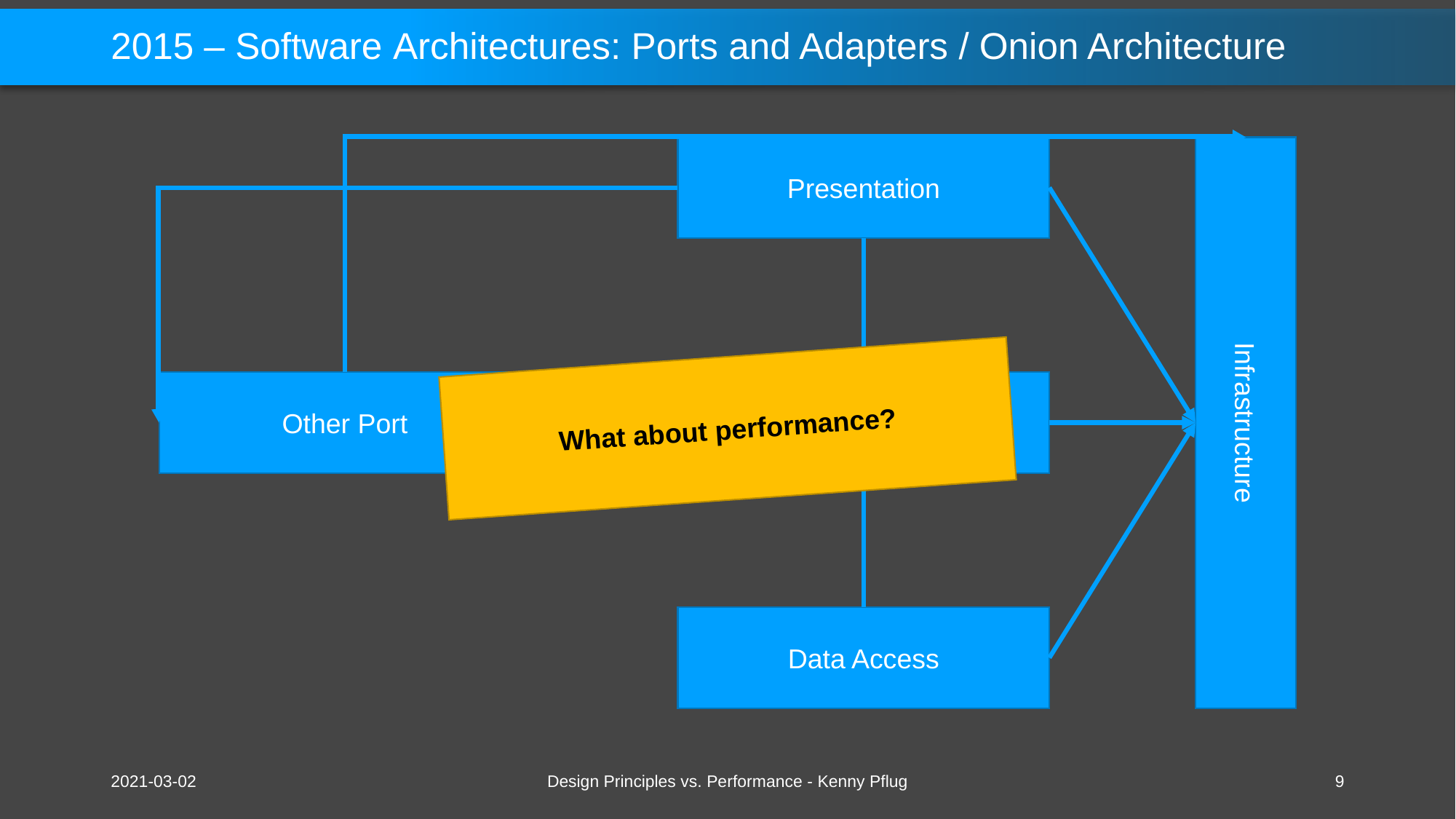

# 2015 – Software Architectures: Ports and Adapters / Onion Architecture
Presentation
What about performance?
Other Port
Business
Infrastructure
Data Access
2021-03-02
Design Principles vs. Performance - Kenny Pflug
9